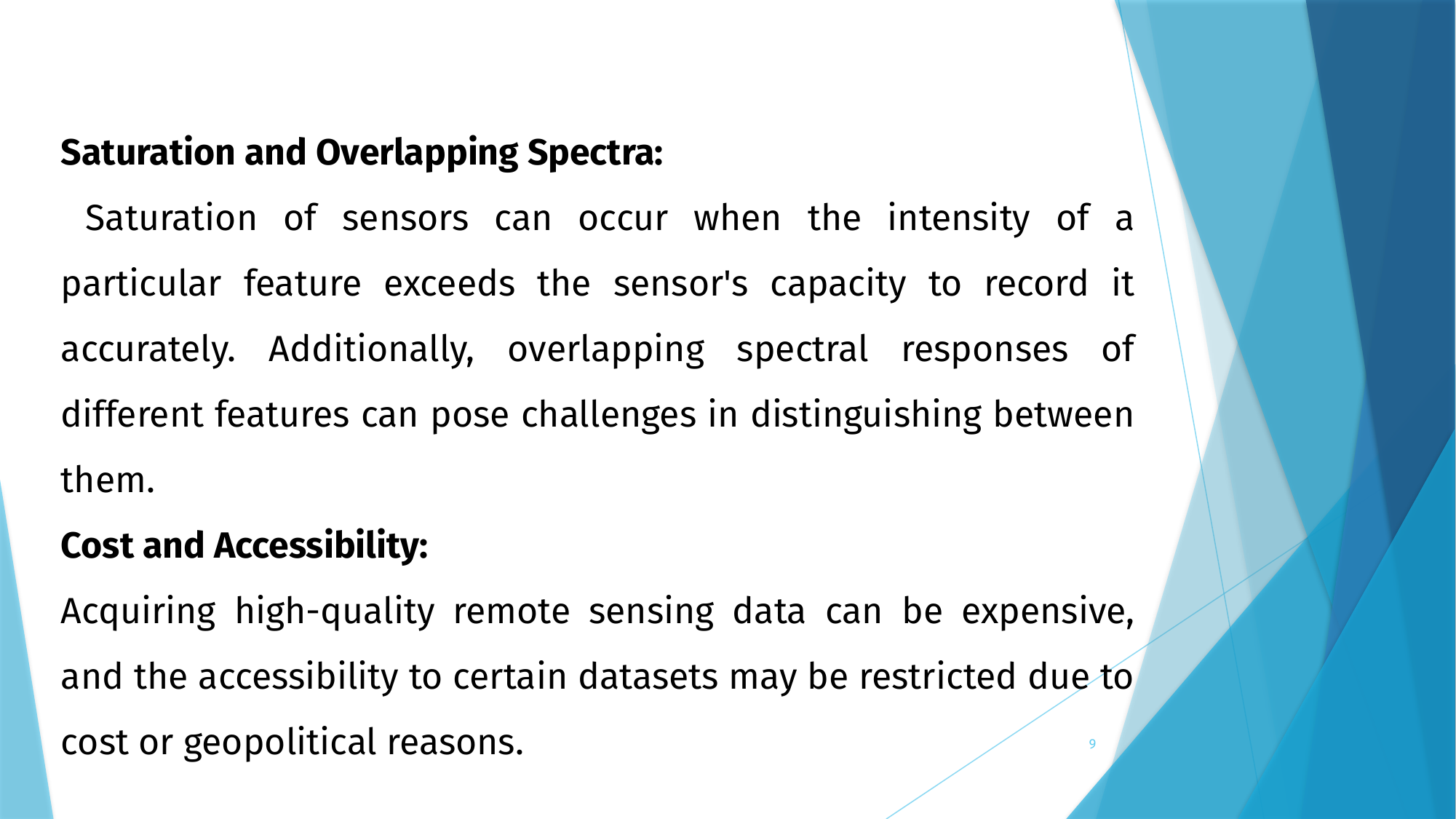

Saturation and Overlapping Spectra:
 Saturation of sensors can occur when the intensity of a particular feature exceeds the sensor's capacity to record it accurately. Additionally, overlapping spectral responses of different features can pose challenges in distinguishing between them.
Cost and Accessibility:
Acquiring high-quality remote sensing data can be expensive, and the accessibility to certain datasets may be restricted due to cost or geopolitical reasons.

9